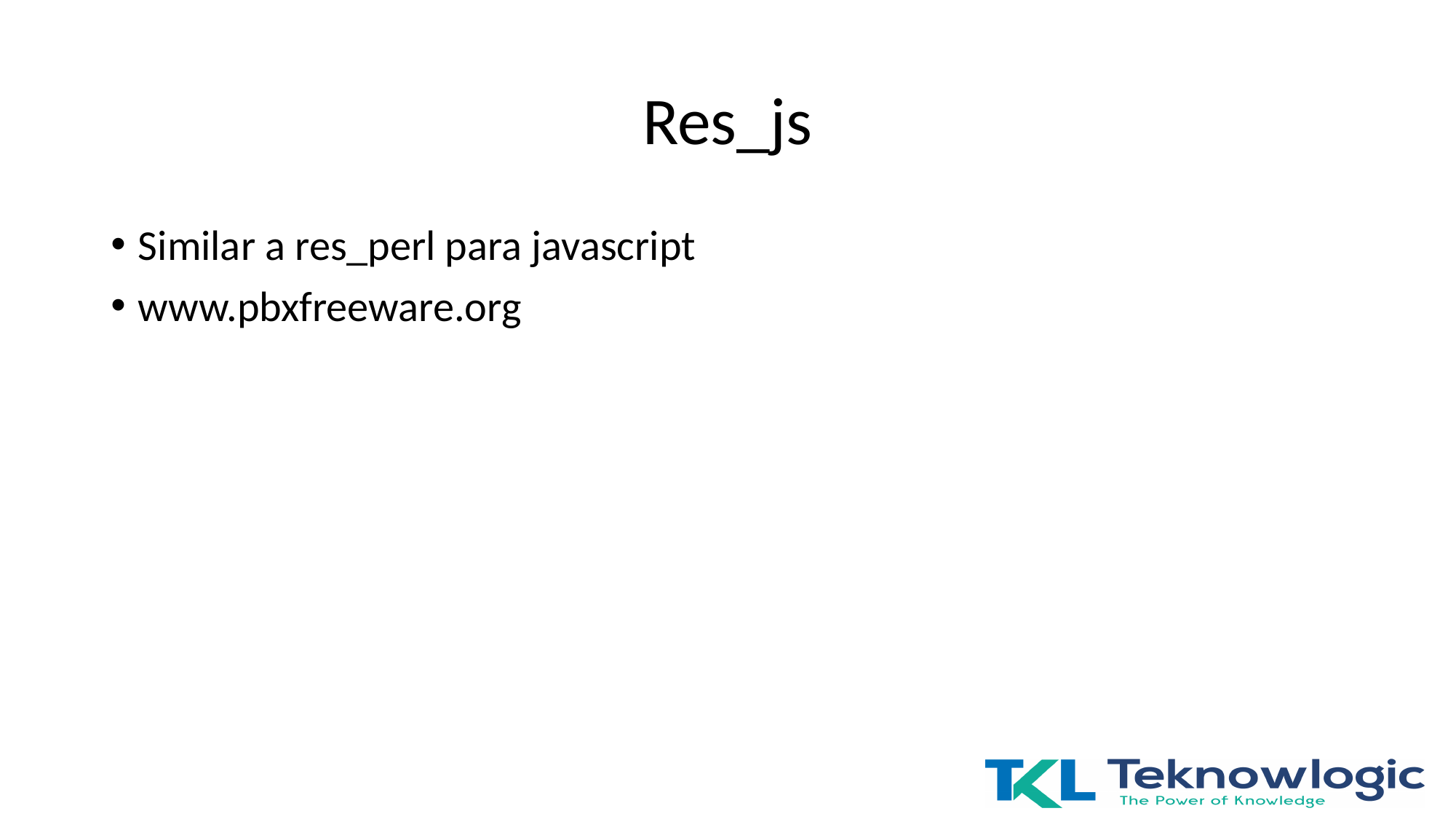

# Res_js
Similar a res_perl para javascript
www.pbxfreeware.org